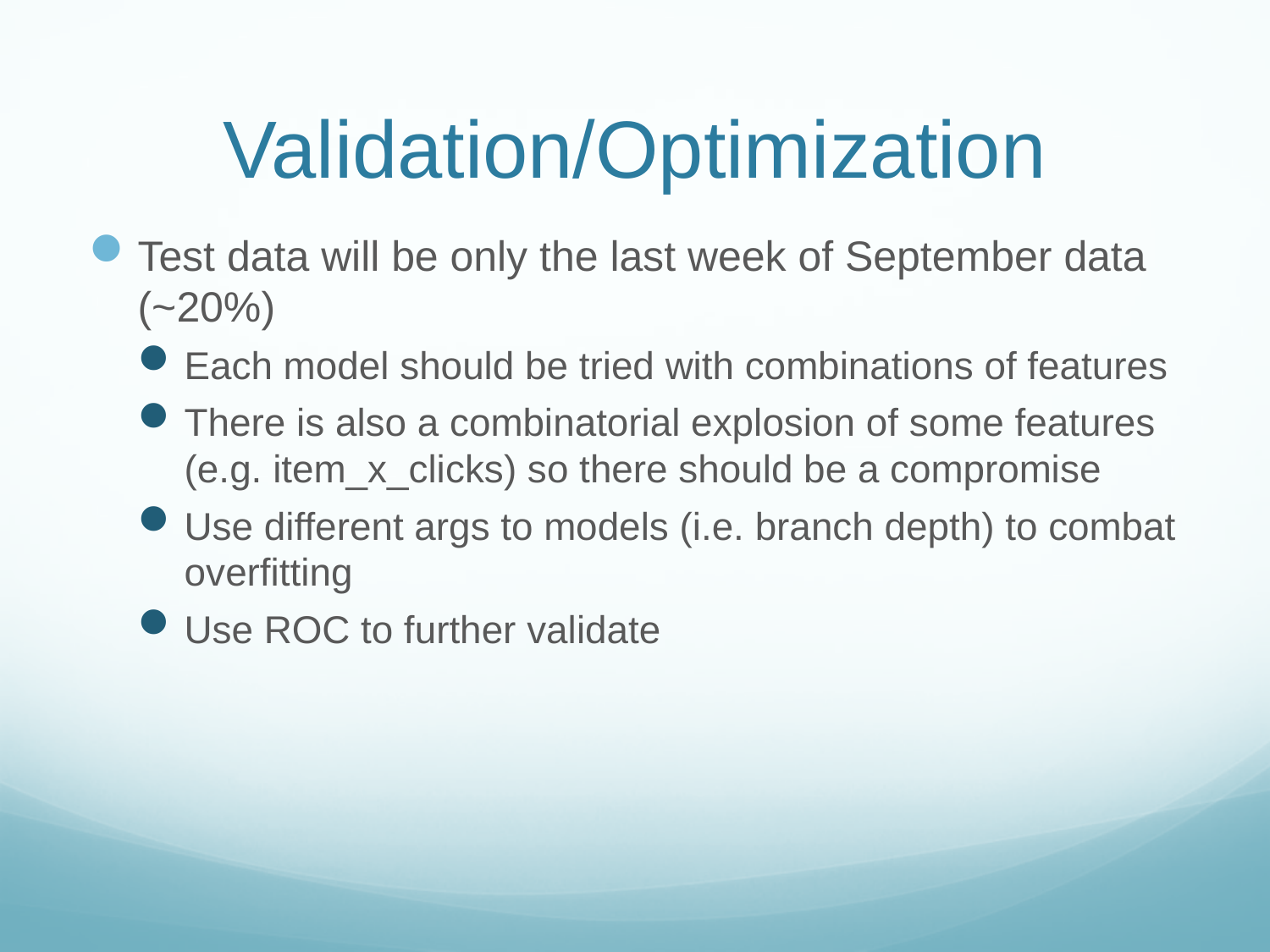

# Validation/Optimization
Test data will be only the last week of September data (~20%)
Each model should be tried with combinations of features
There is also a combinatorial explosion of some features (e.g. item_x_clicks) so there should be a compromise
Use different args to models (i.e. branch depth) to combat overfitting
Use ROC to further validate